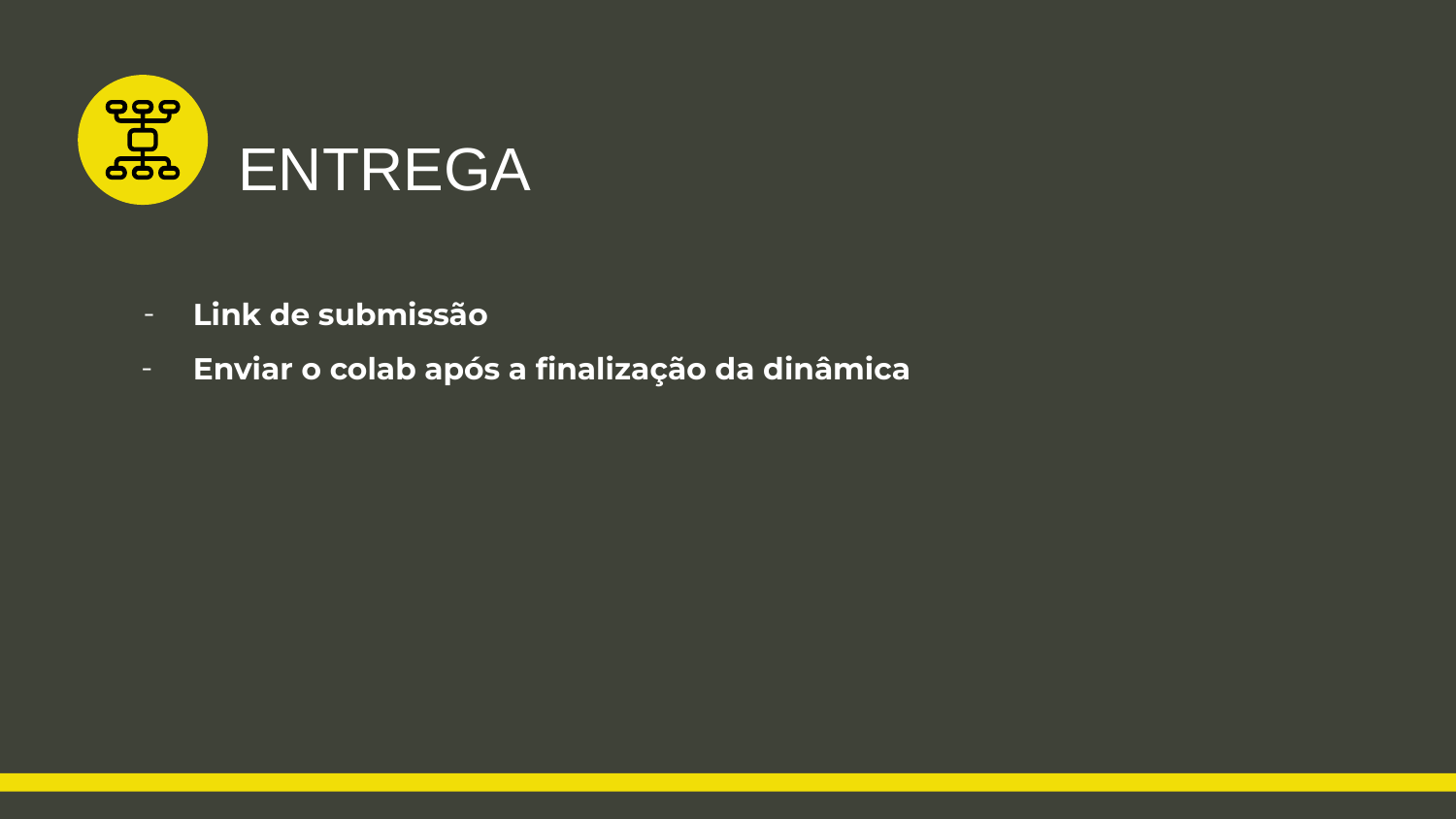

# ENTREGA
Link de submissão
Enviar o colab após a finalização da dinâmica